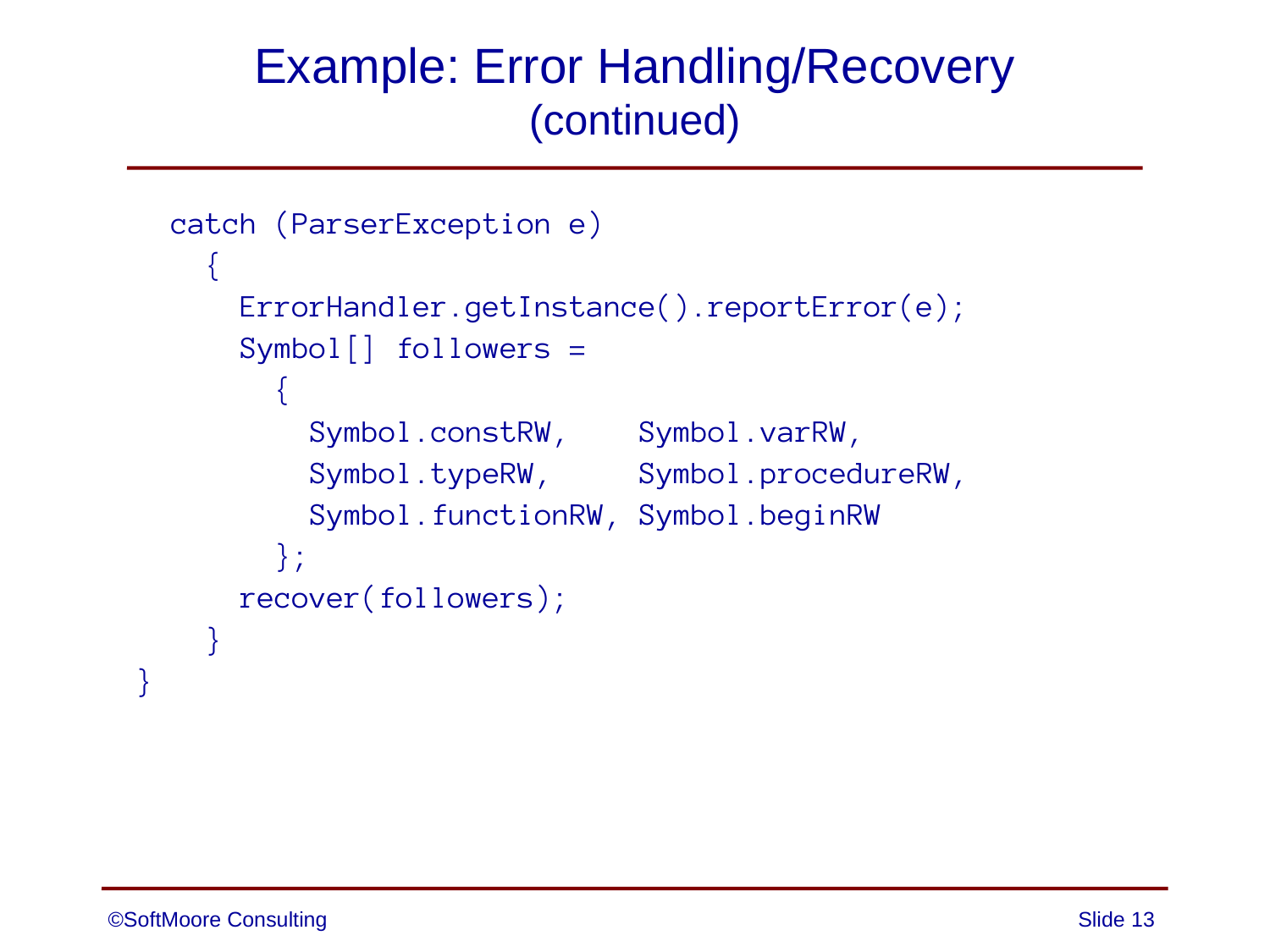

# Example: Error Handling/Recovery (continued)
    catch (ParserException e)
      {
        ErrorHandler.getInstance().reportError(e);
        Symbol[] followers =
          {
            Symbol.constRW,    Symbol.varRW,
            Symbol.typeRW,     Symbol.procedureRW,
            Symbol.functionRW, Symbol.beginRW
          };
        recover(followers);
      }
  }
©SoftMoore Consulting
Slide 13